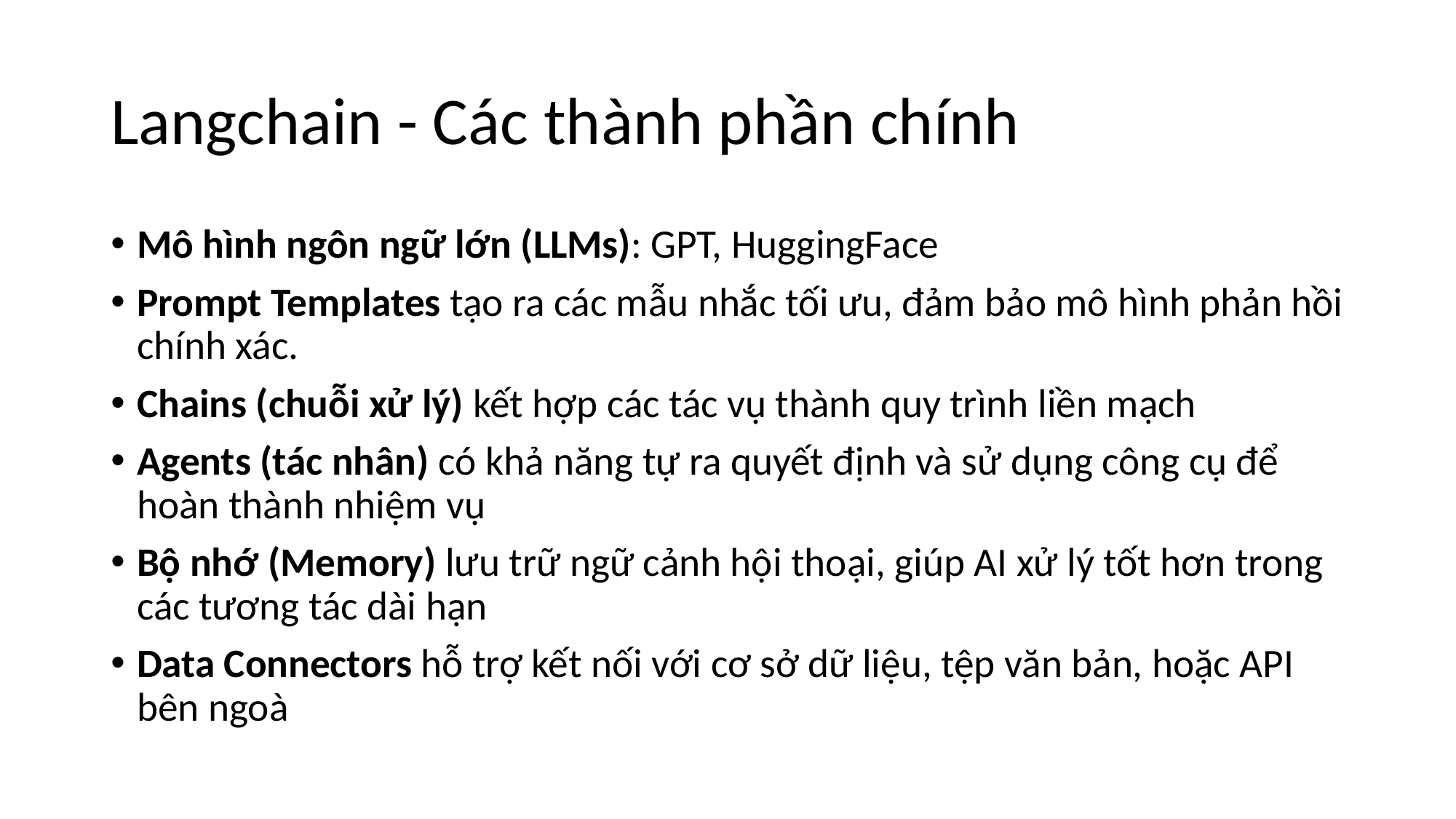

# Langchain - Các thành phần chính
Mô hình ngôn ngữ lớn (LLMs): GPT, HuggingFace
Prompt Templates tạo ra các mẫu nhắc tối ưu, đảm bảo mô hình phản hồi chính xác.
Chains (chuỗi xử lý) kết hợp các tác vụ thành quy trình liền mạch
Agents (tác nhân) có khả năng tự ra quyết định và sử dụng công cụ để hoàn thành nhiệm vụ
Bộ nhớ (Memory) lưu trữ ngữ cảnh hội thoại, giúp AI xử lý tốt hơn trong các tương tác dài hạn
Data Connectors hỗ trợ kết nối với cơ sở dữ liệu, tệp văn bản, hoặc API bên ngoà